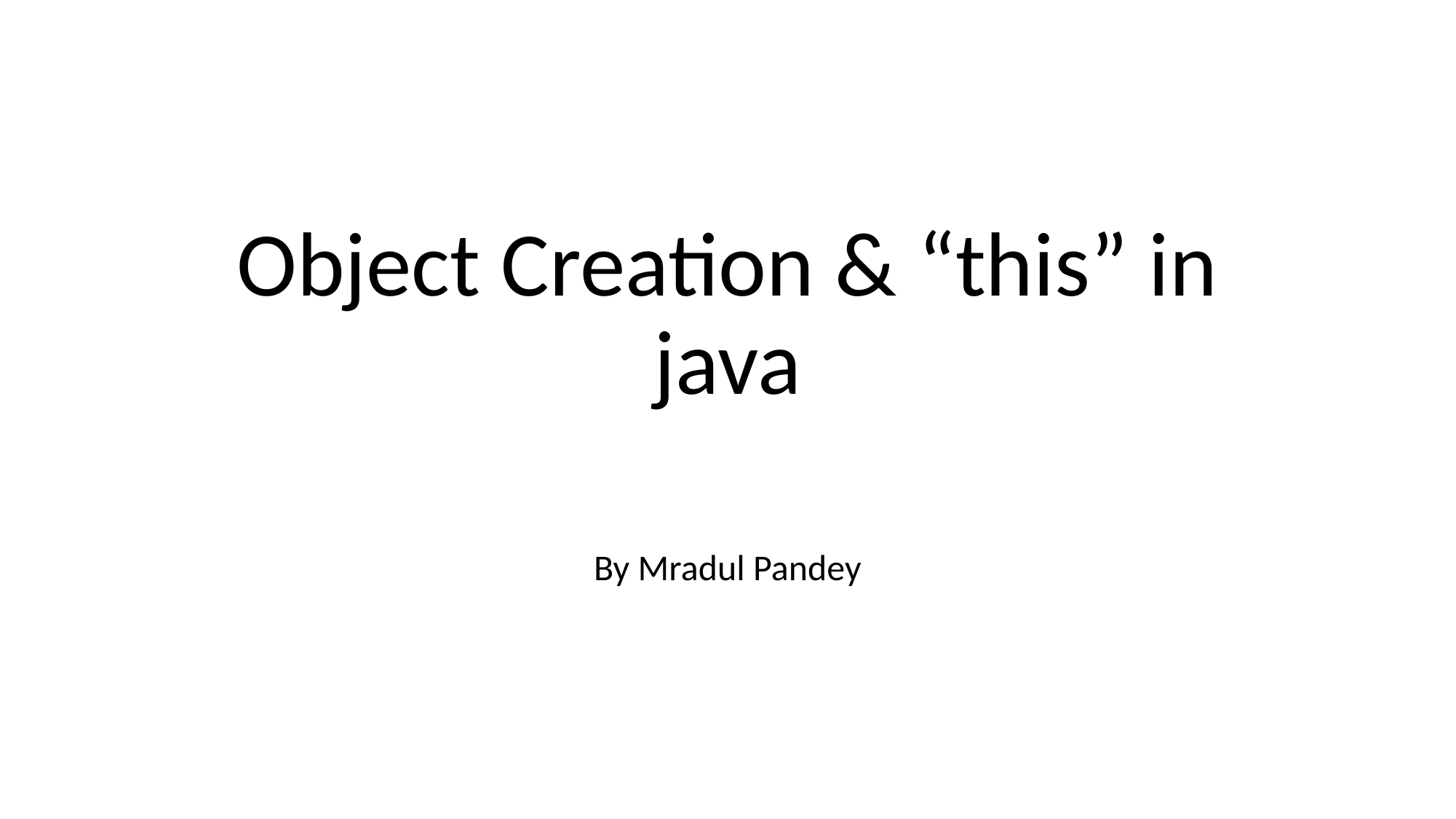

# Object Creation & “this” in java

By Mradul Pandey